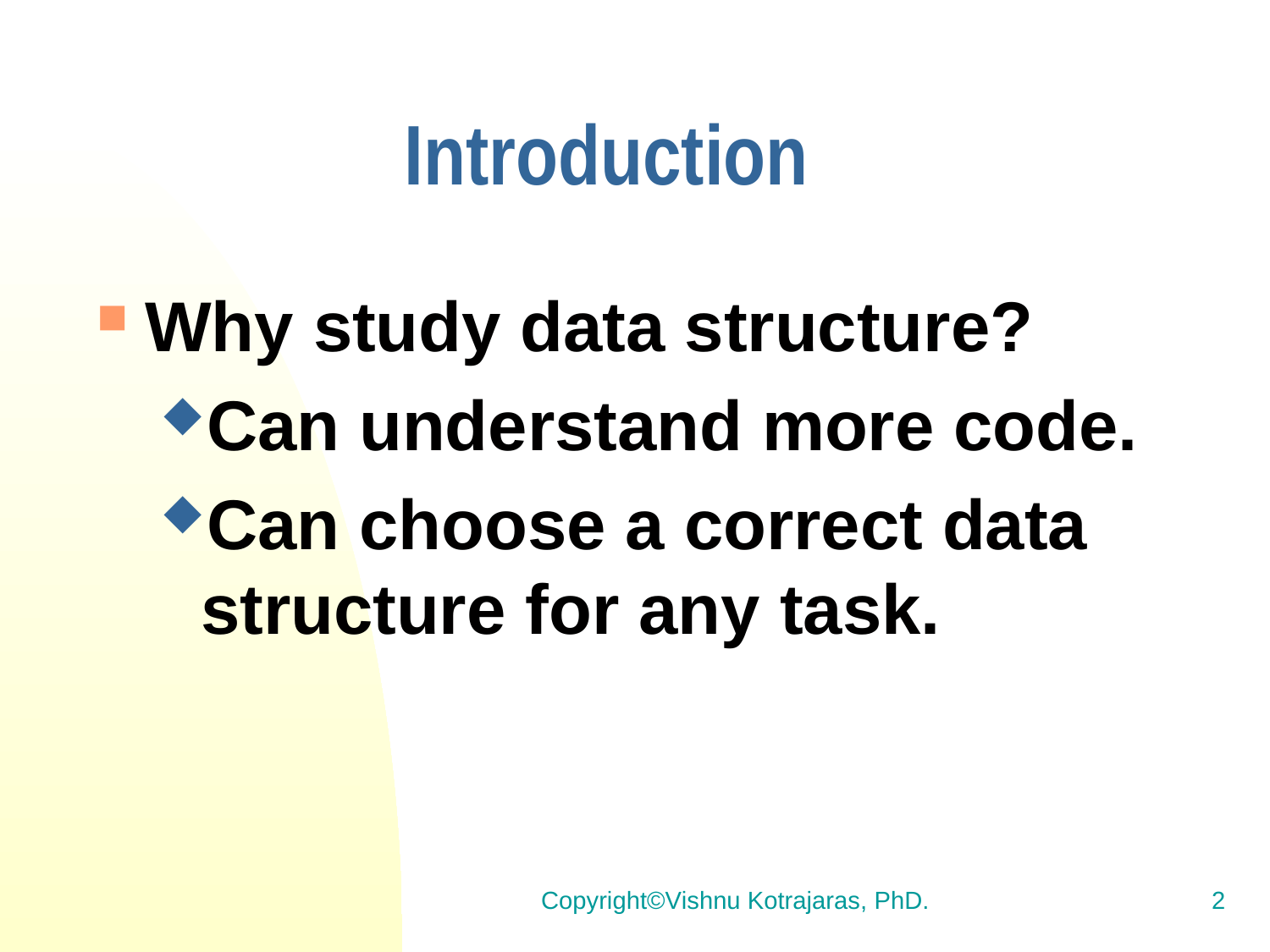

# Introduction
Why study data structure?
Can understand more code.
Can choose a correct data structure for any task.

Copyright©Vishnu Kotrajaras, PhD.
2